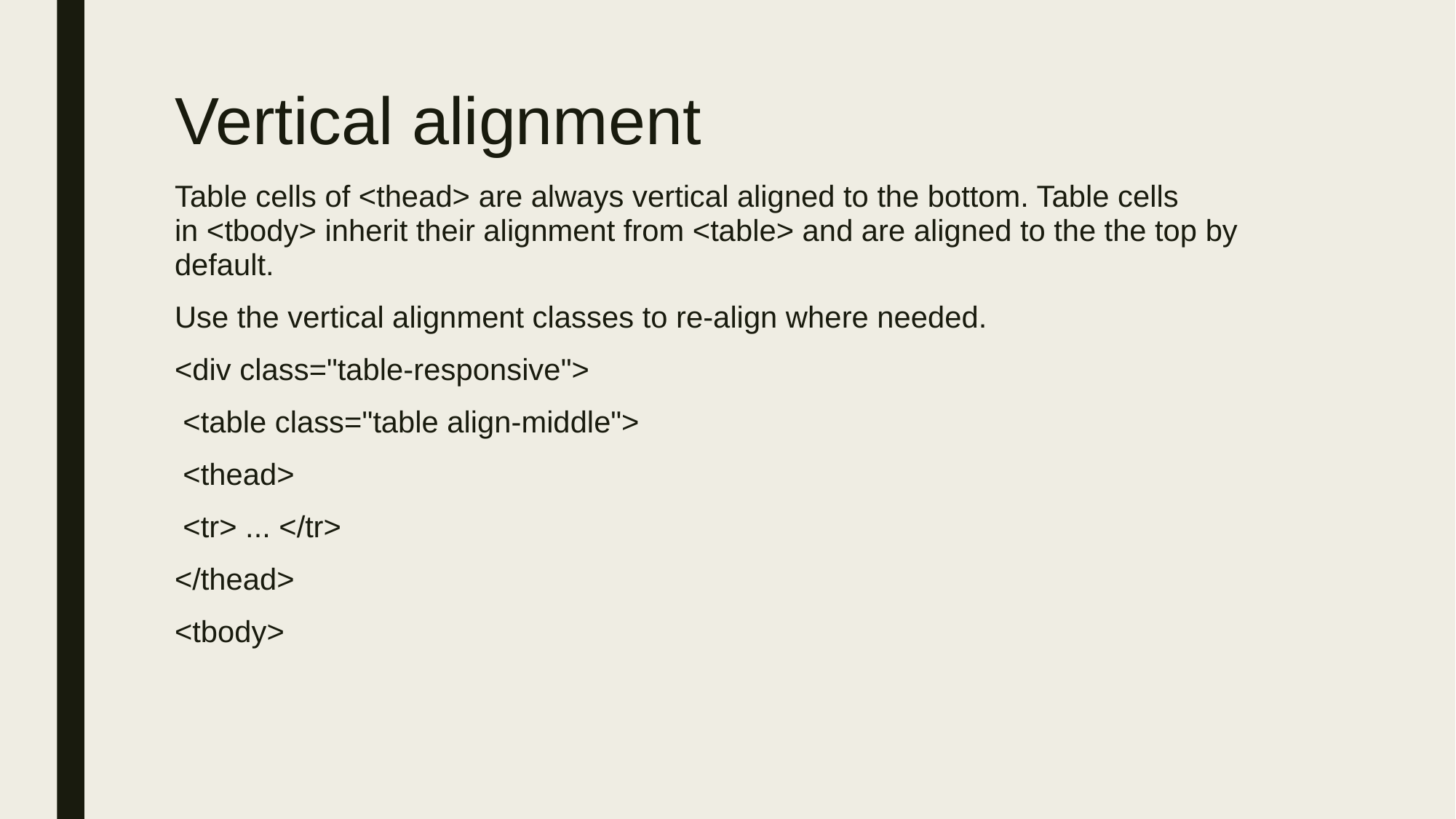

# Vertical alignment
Table cells of <thead> are always vertical aligned to the bottom. Table cells in <tbody> inherit their alignment from <table> and are aligned to the the top by default.
Use the vertical alignment classes to re-align where needed.
<div class="table-responsive">
 <table class="table align-middle">
 <thead>
 <tr> ... </tr>
</thead>
<tbody>